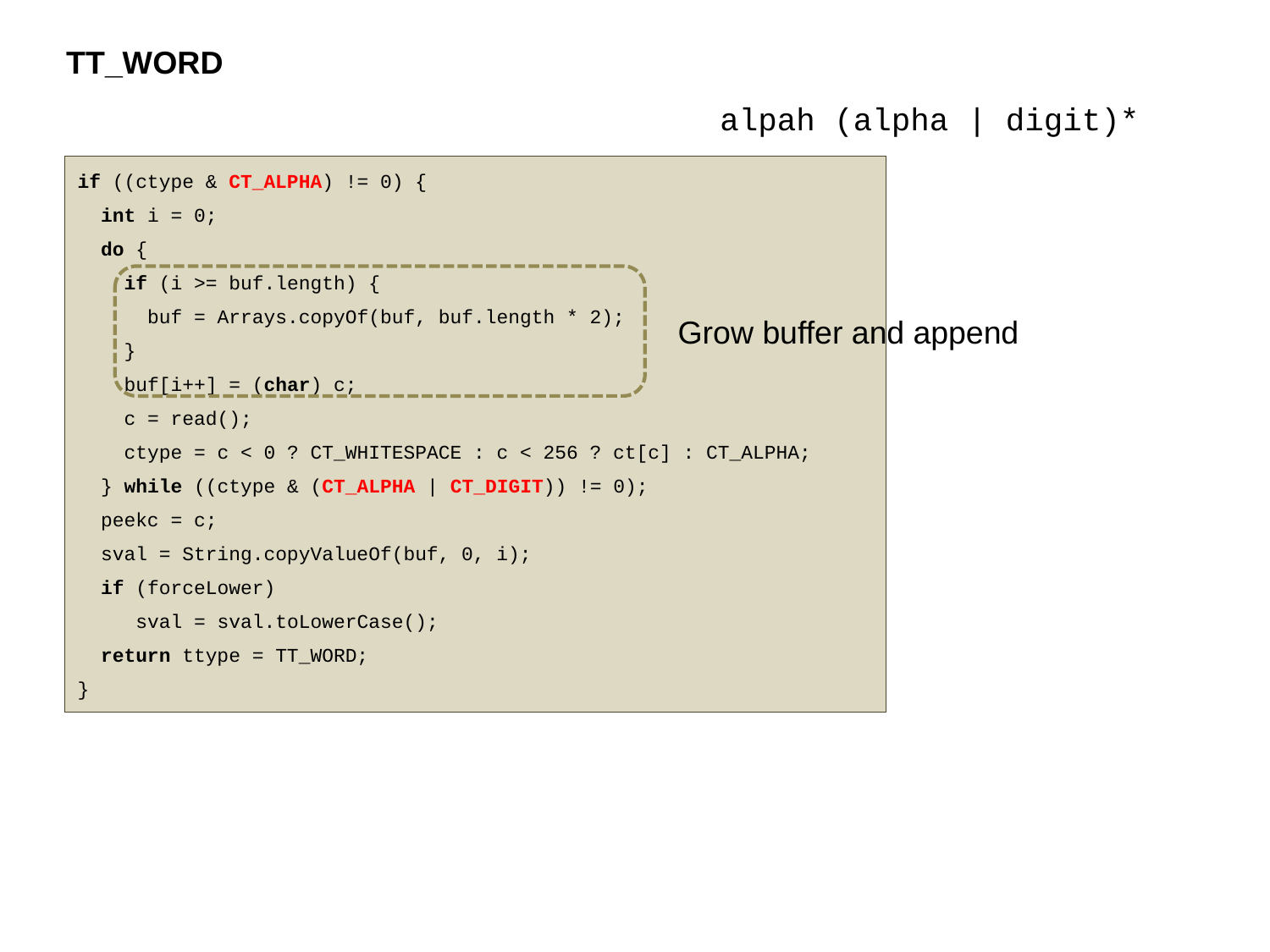

TT_WORD
alpah (alpha | digit)*
if ((ctype & CT_ALPHA) != 0) {
  int i = 0;
  do {
    if (i >= buf.length) {
      buf = Arrays.copyOf(buf, buf.length * 2);
    }
    buf[i++] = (char) c;
    c = read();
    ctype = c < 0 ? CT_WHITESPACE : c < 256 ? ct[c] : CT_ALPHA;
  } while ((ctype & (CT_ALPHA | CT_DIGIT)) != 0);
  peekc = c;
  sval = String.copyValueOf(buf, 0, i);
  if (forceLower)
     sval = sval.toLowerCase();
  return ttype = TT_WORD;
}

Grow buffer and append